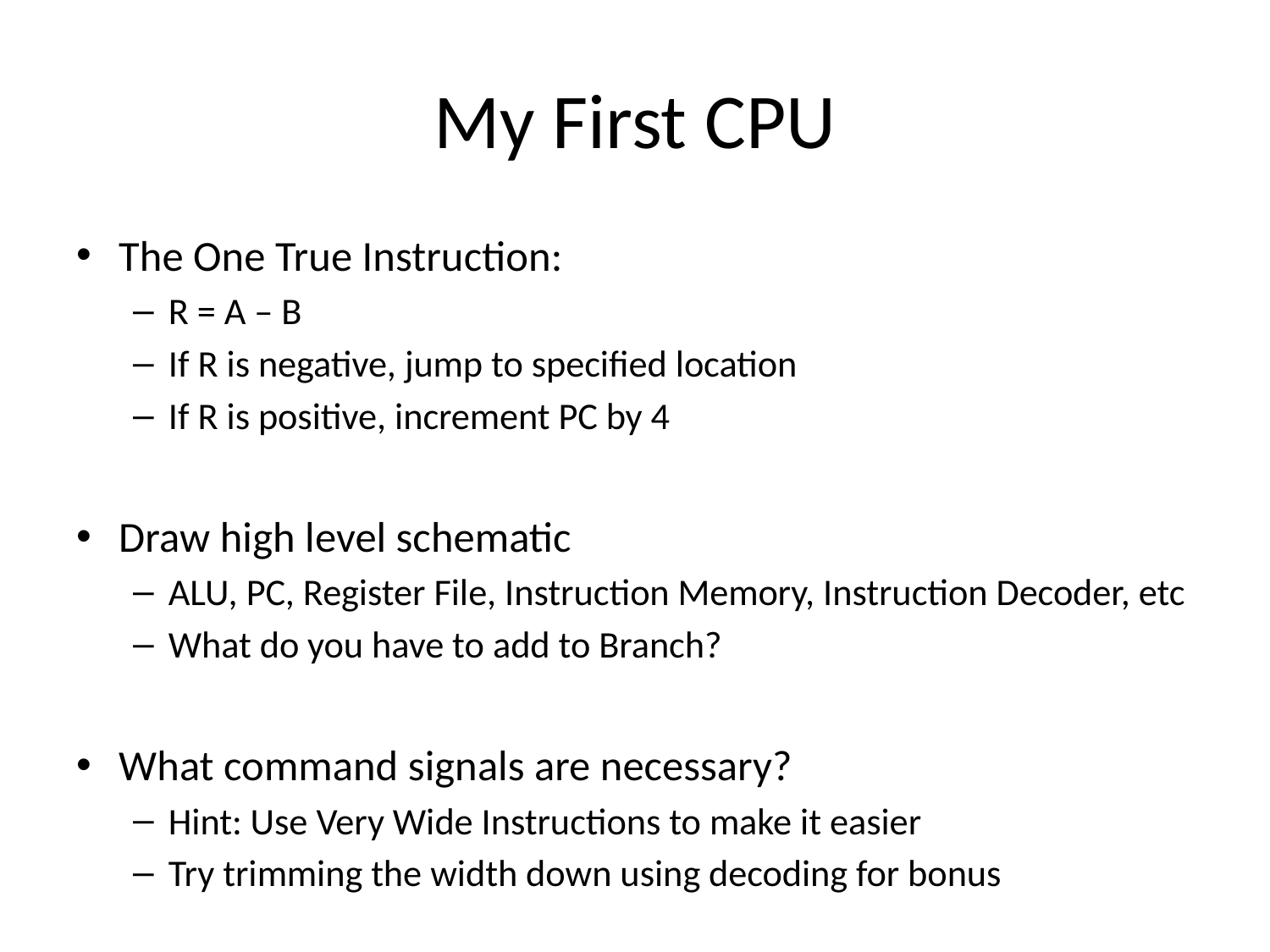

# My First CPU
The One True Instruction:
R = A – B
If R is negative, jump to specified location
If R is positive, increment PC by 4

Draw high level schematic
ALU, PC, Register File, Instruction Memory, Instruction Decoder, etc
What do you have to add to Branch?

What command signals are necessary?
Hint: Use Very Wide Instructions to make it easier
Try trimming the width down using decoding for bonus